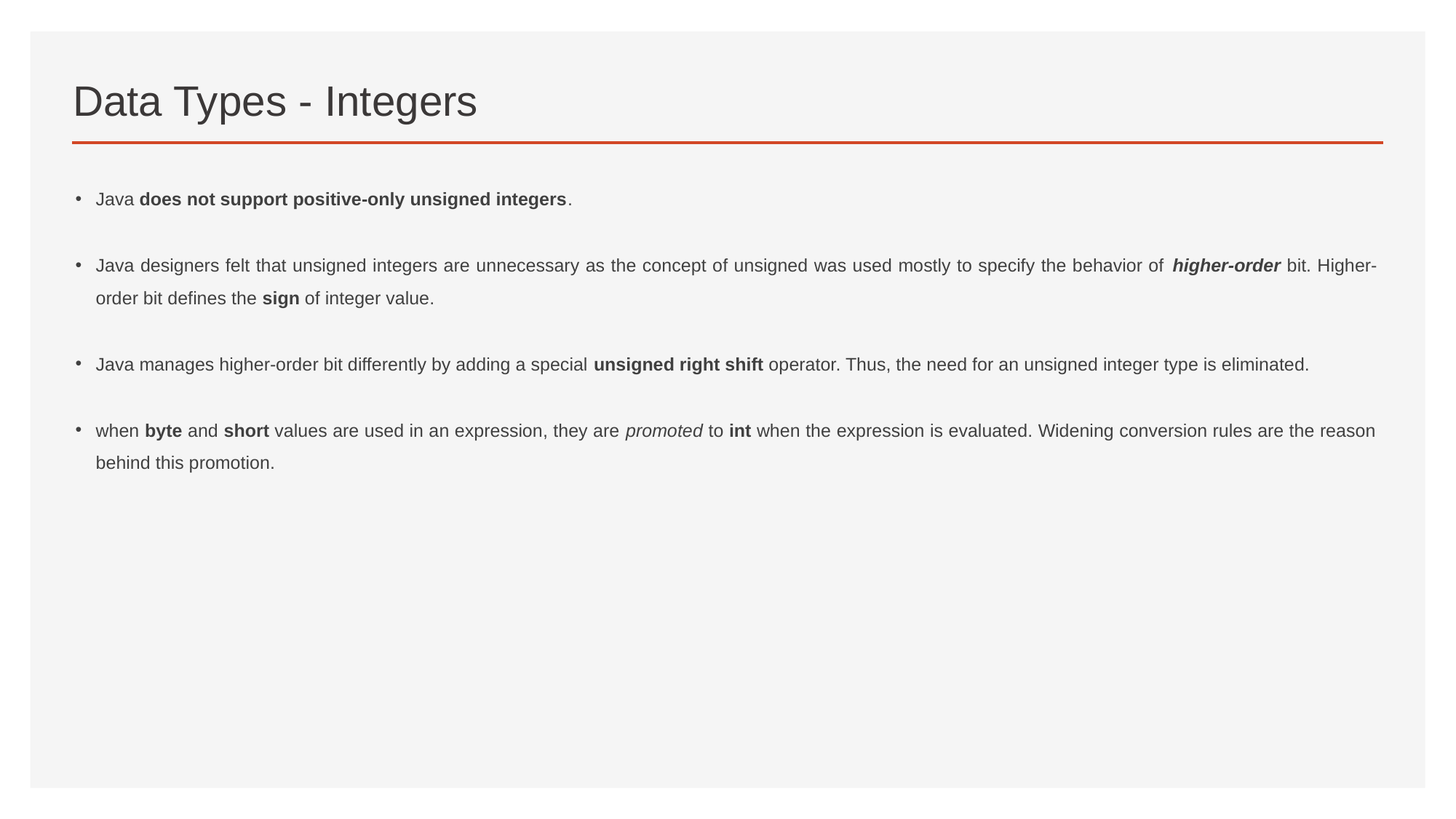

# Data Types - Integers
Java does not support positive-only unsigned integers.
Java designers felt that unsigned integers are unnecessary as the concept of unsigned was used mostly to specify the behavior of higher-order bit. Higher-order bit defines the sign of integer value.
Java manages higher-order bit differently by adding a special unsigned right shift operator. Thus, the need for an unsigned integer type is eliminated.
when byte and short values are used in an expression, they are promoted to int when the expression is evaluated. Widening conversion rules are the reason behind this promotion.